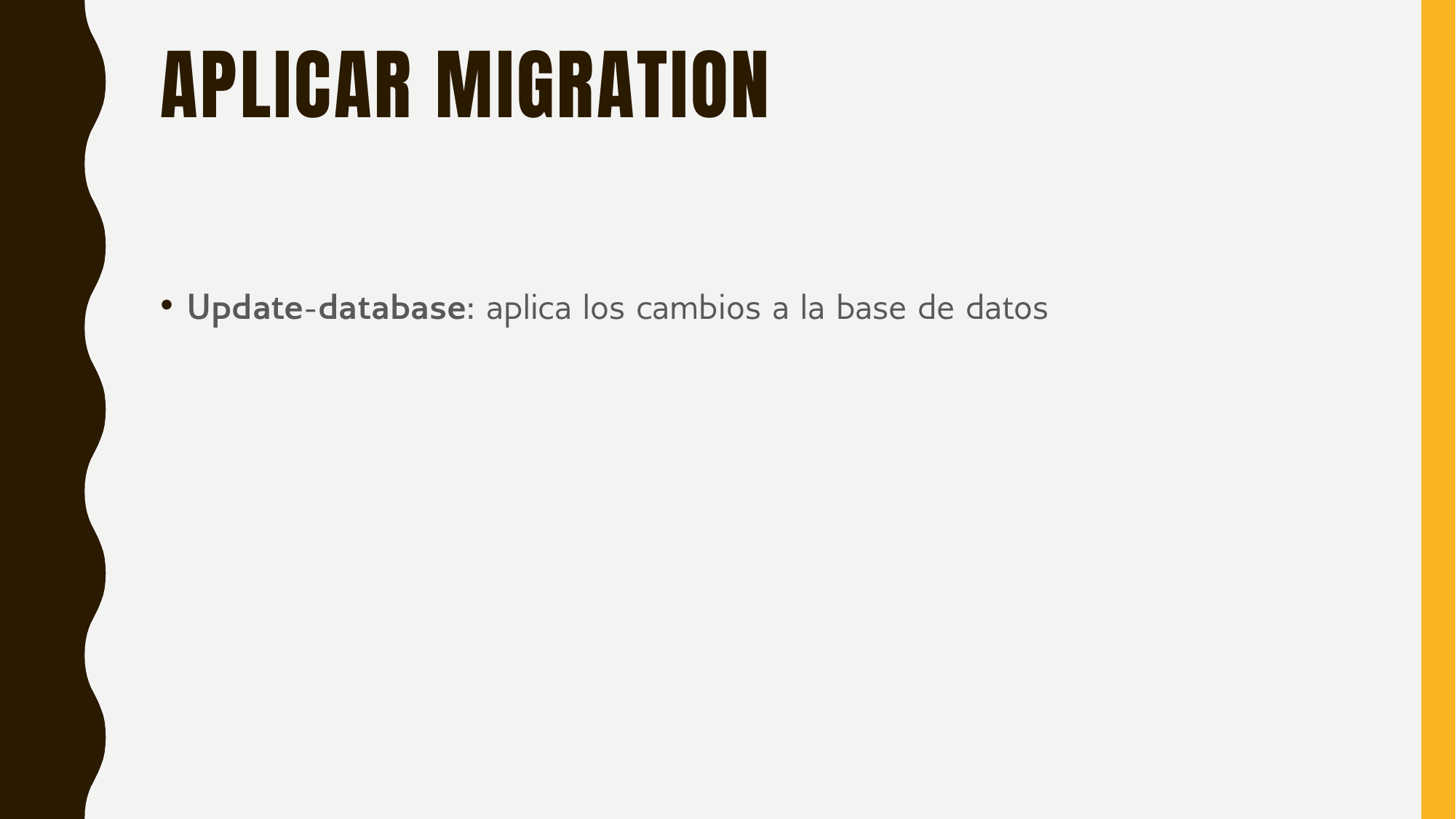

# Aplicar migration
Update-database: aplica los cambios a la base de datos